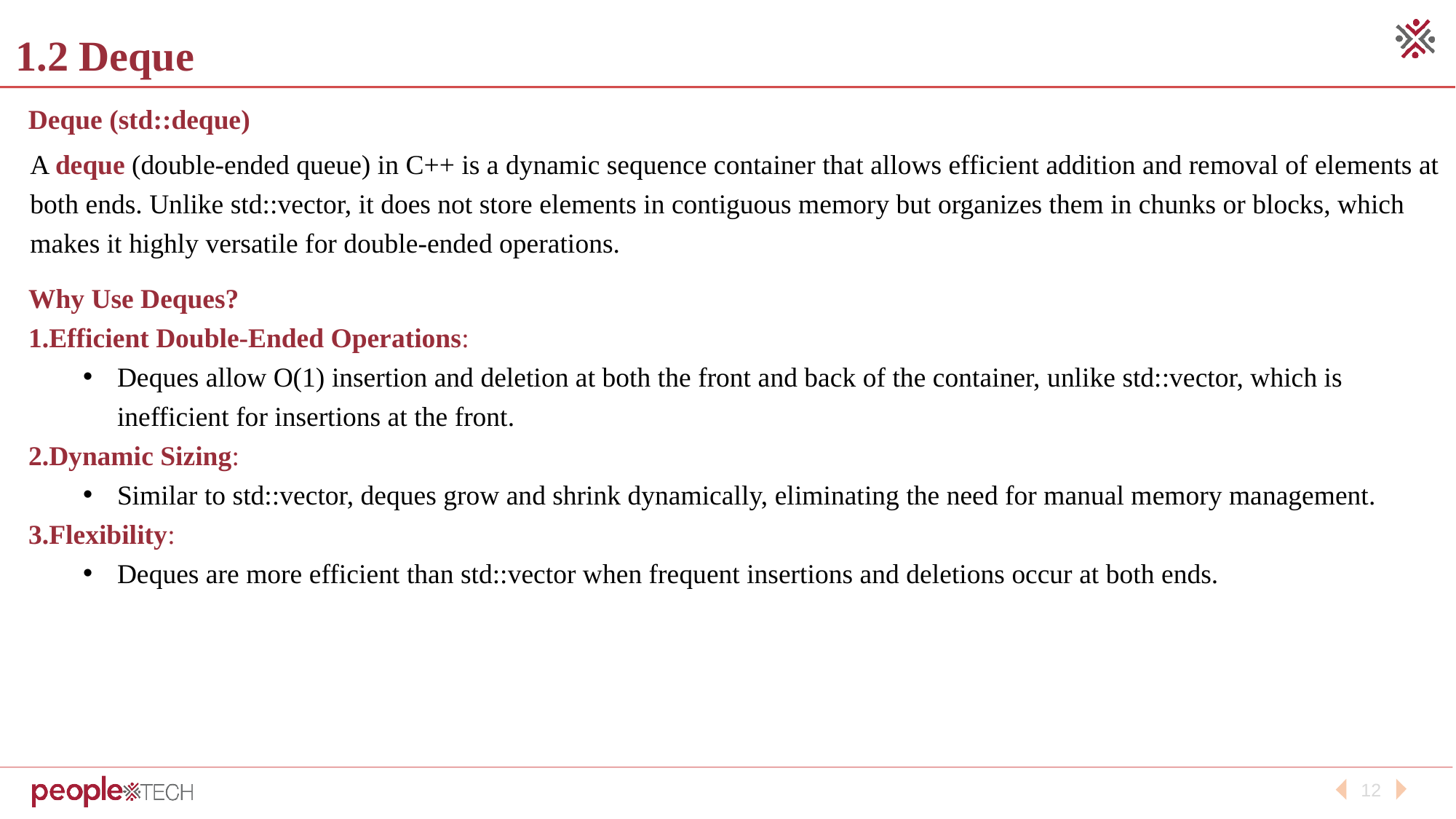

1.2 Deque
Deque (std::deque)
A deque (double-ended queue) in C++ is a dynamic sequence container that allows efficient addition and removal of elements at both ends. Unlike std::vector, it does not store elements in contiguous memory but organizes them in chunks or blocks, which makes it highly versatile for double-ended operations.
Why Use Deques?
Efficient Double-Ended Operations:
Deques allow O(1) insertion and deletion at both the front and back of the container, unlike std::vector, which is inefficient for insertions at the front.
Dynamic Sizing:
Similar to std::vector, deques grow and shrink dynamically, eliminating the need for manual memory management.
Flexibility:
Deques are more efficient than std::vector when frequent insertions and deletions occur at both ends.